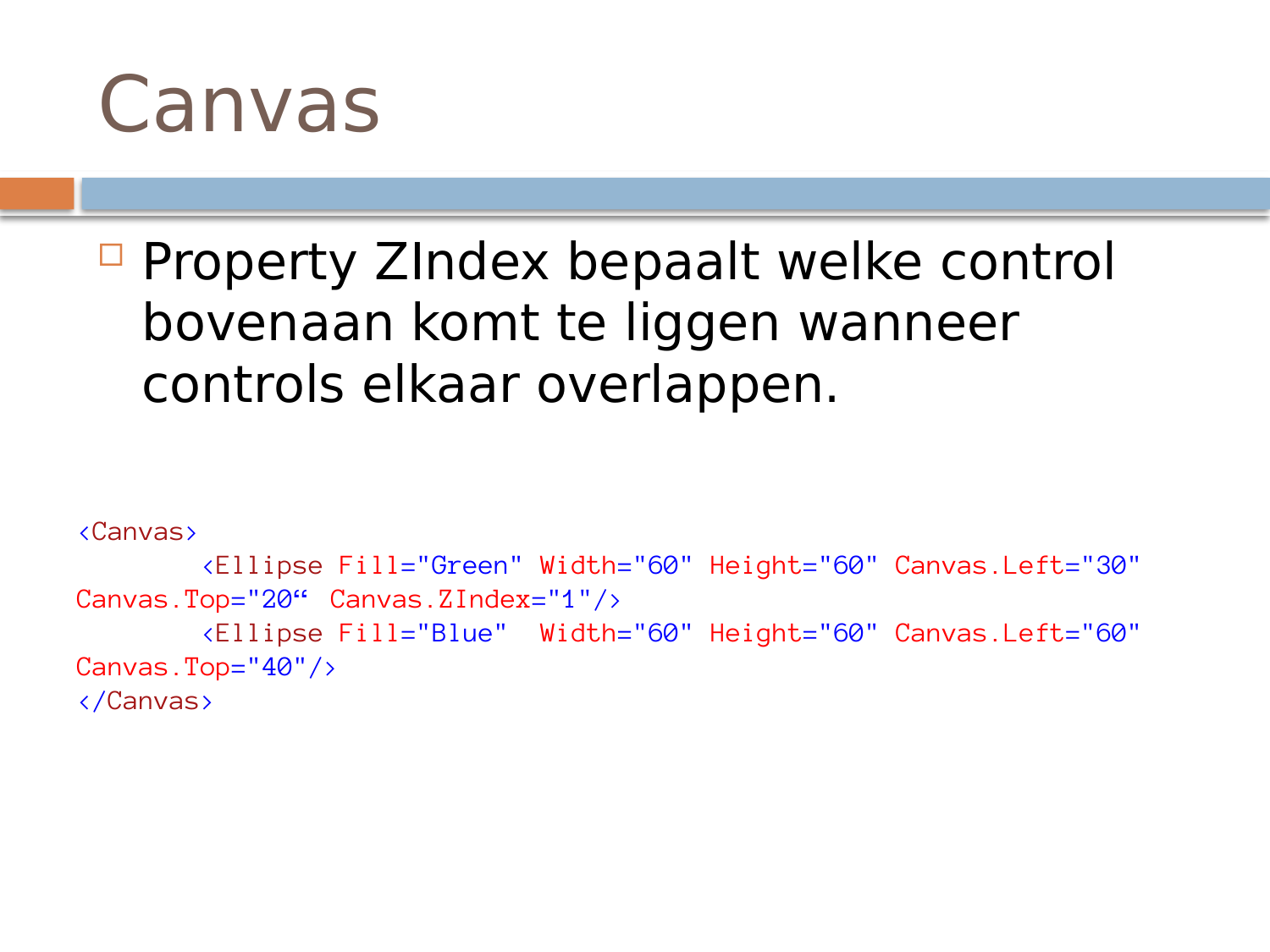

# Canvas
Property ZIndex bepaalt welke control bovenaan komt te liggen wanneer controls elkaar overlappen.
<Canvas>
        <Ellipse Fill="Green" Width="60" Height="60" Canvas.Left="30" 	Canvas.Top="20“ 	Canvas.ZIndex="1"/>
        <Ellipse Fill="Blue"  Width="60" Height="60" Canvas.Left="60" 	Canvas.Top="40"/>
</Canvas>